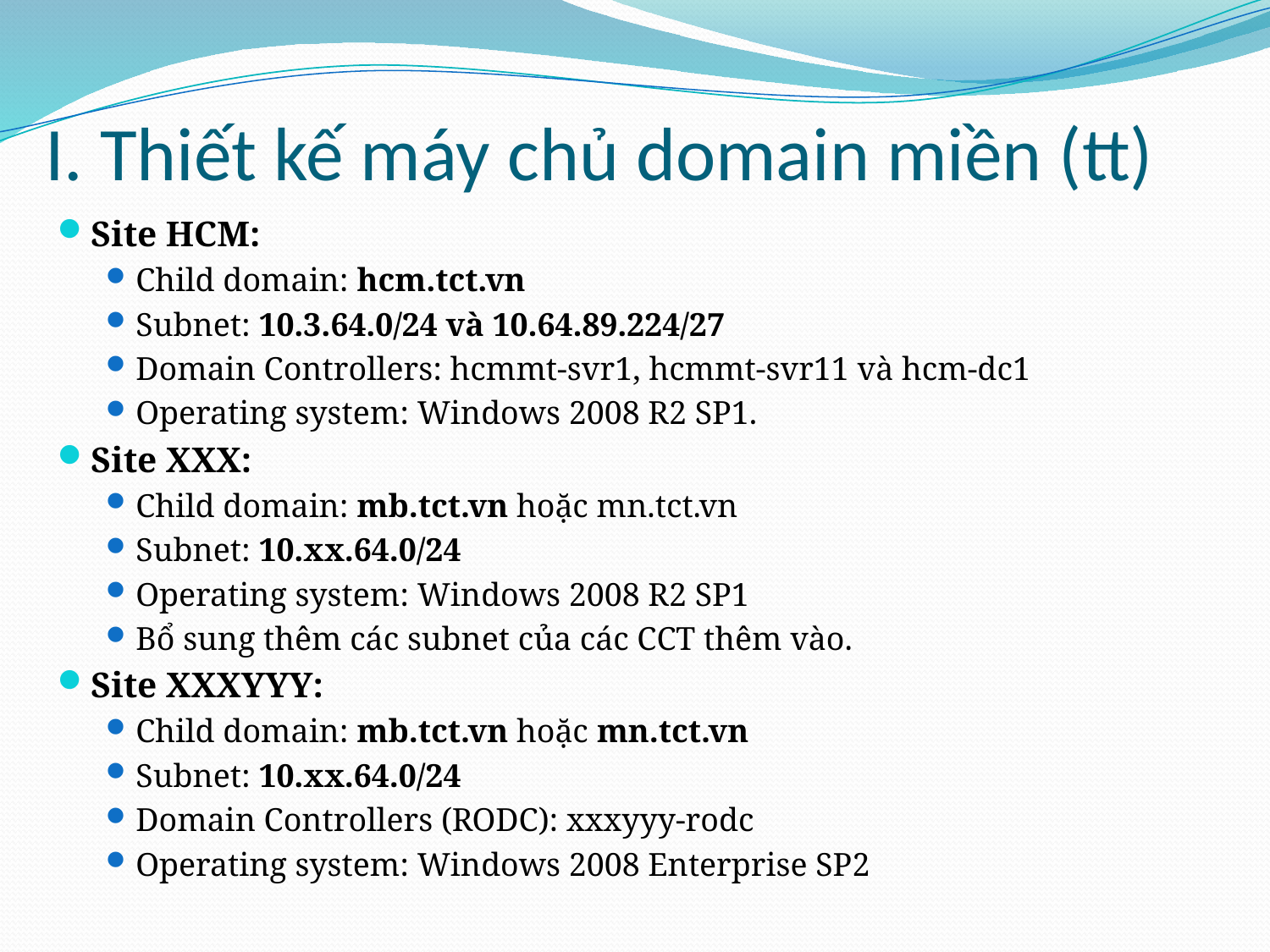

# I. Thiết kế máy chủ domain miền (tt)
Site HCM:
Child domain: hcm.tct.vn
Subnet: 10.3.64.0/24 và 10.64.89.224/27
Domain Controllers: hcmmt-svr1, hcmmt-svr11 và hcm-dc1
Operating system: Windows 2008 R2 SP1.
Site XXX:
Child domain: mb.tct.vn hoặc mn.tct.vn
Subnet: 10.xx.64.0/24
Operating system: Windows 2008 R2 SP1
Bổ sung thêm các subnet của các CCT thêm vào.
Site XXXYYY:
Child domain: mb.tct.vn hoặc mn.tct.vn
Subnet: 10.xx.64.0/24
Domain Controllers (RODC): xxxyyy-rodc
Operating system: Windows 2008 Enterprise SP2